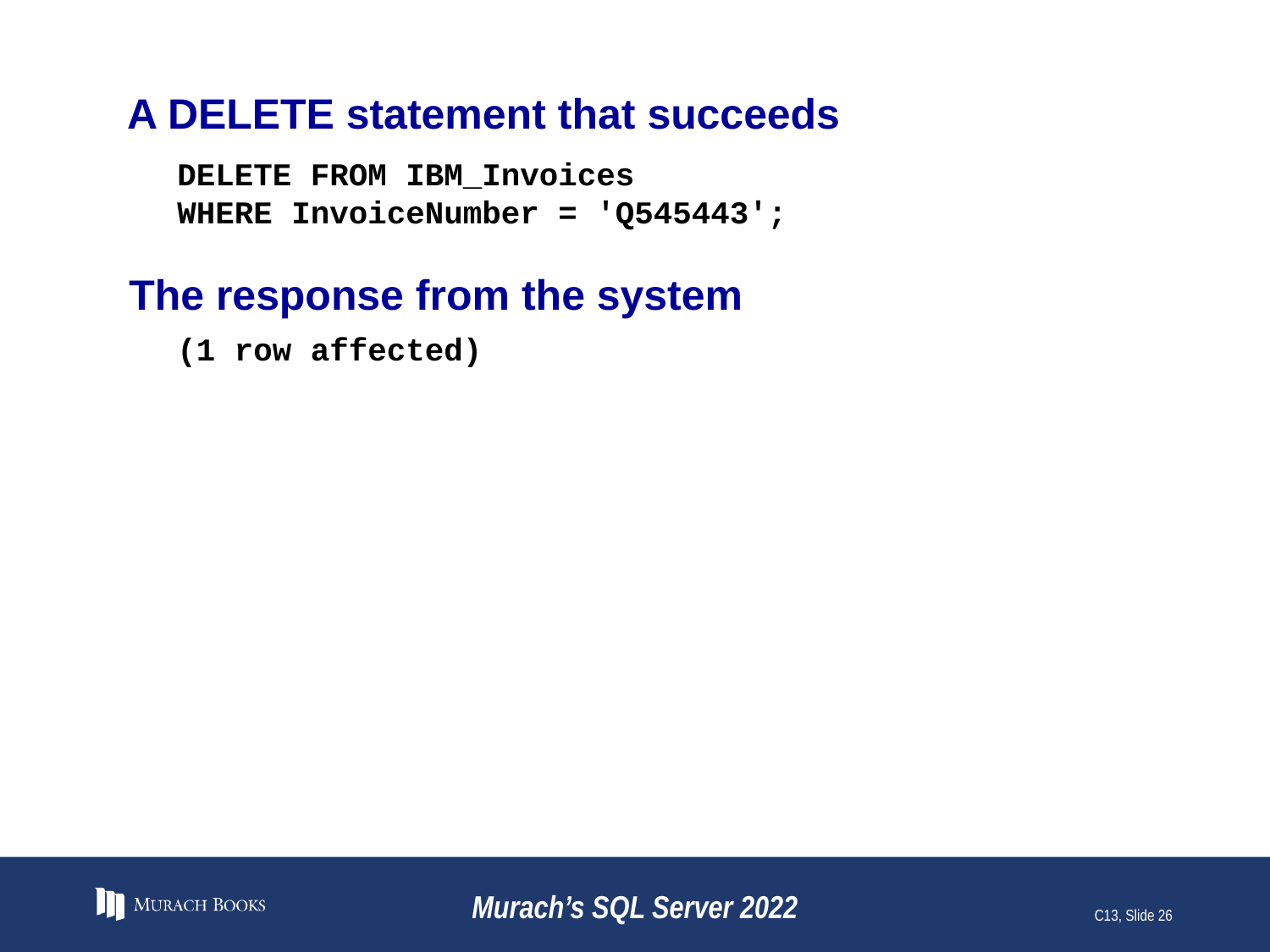

# A DELETE statement that succeeds
DELETE FROM IBM_Invoices
WHERE InvoiceNumber = 'Q545443';
The response from the system
(1 row affected)

Murach’s SQL Server 2022

C13, Slide 26